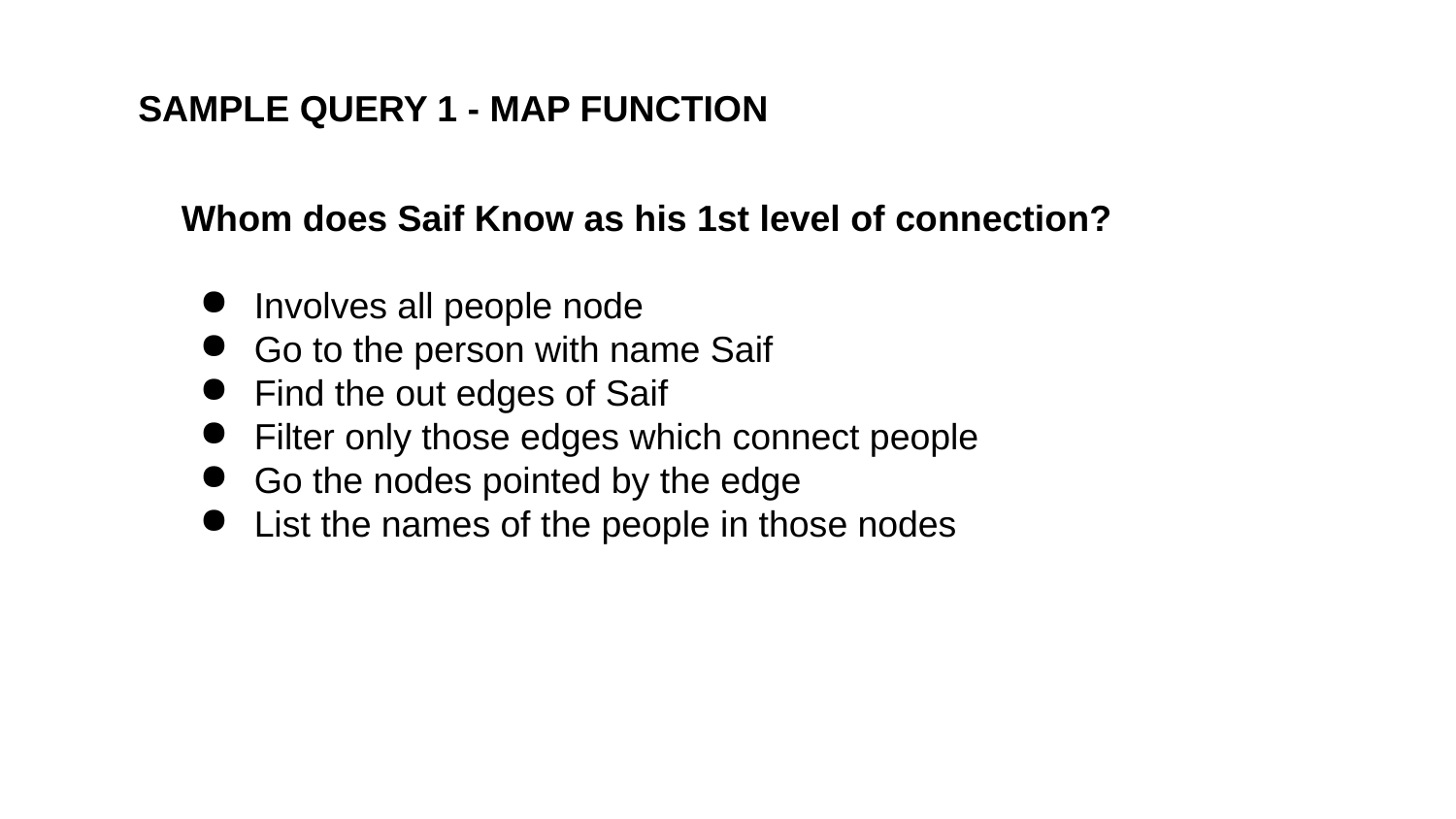

SAMPLE QUERY 1 - MAP FUNCTION
Whom does Saif Know as his 1st level of connection?

Involves all people node
Go to the person with name Saif
Find the out edges of Saif
Filter only those edges which connect people
Go the nodes pointed by the edge
List the names of the people in those nodes